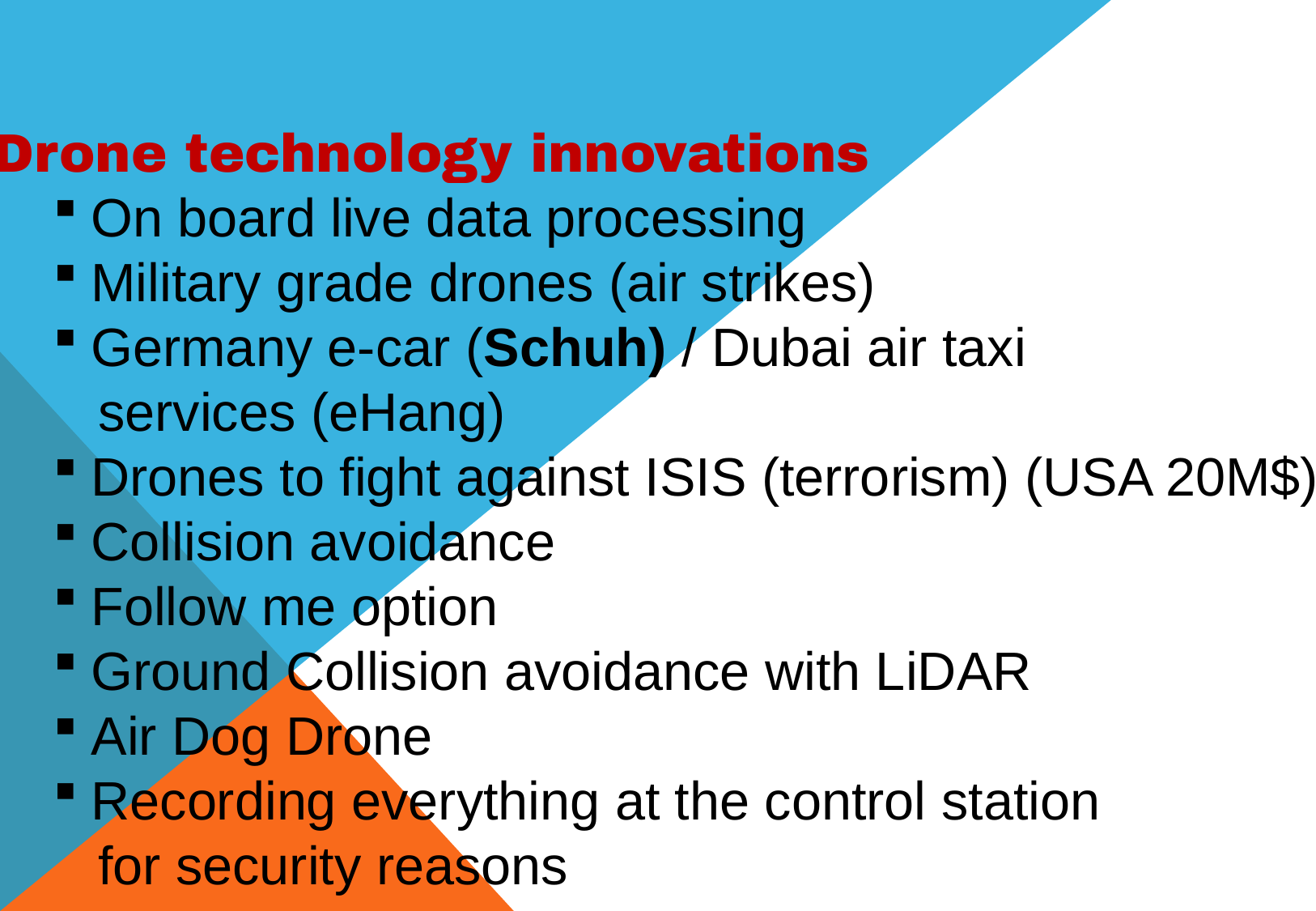

Drone technology innovations
On board live data processing
Military grade drones (air strikes)
Germany e-car (Schuh) / Dubai air taxi
   services (eHang)
Drones to fight against ISIS (terrorism) (USA 20M$)
Collision avoidance
Follow me option
Ground Collision avoidance with LiDAR
Air Dog Drone
Recording everything at the control station
   for security reasons